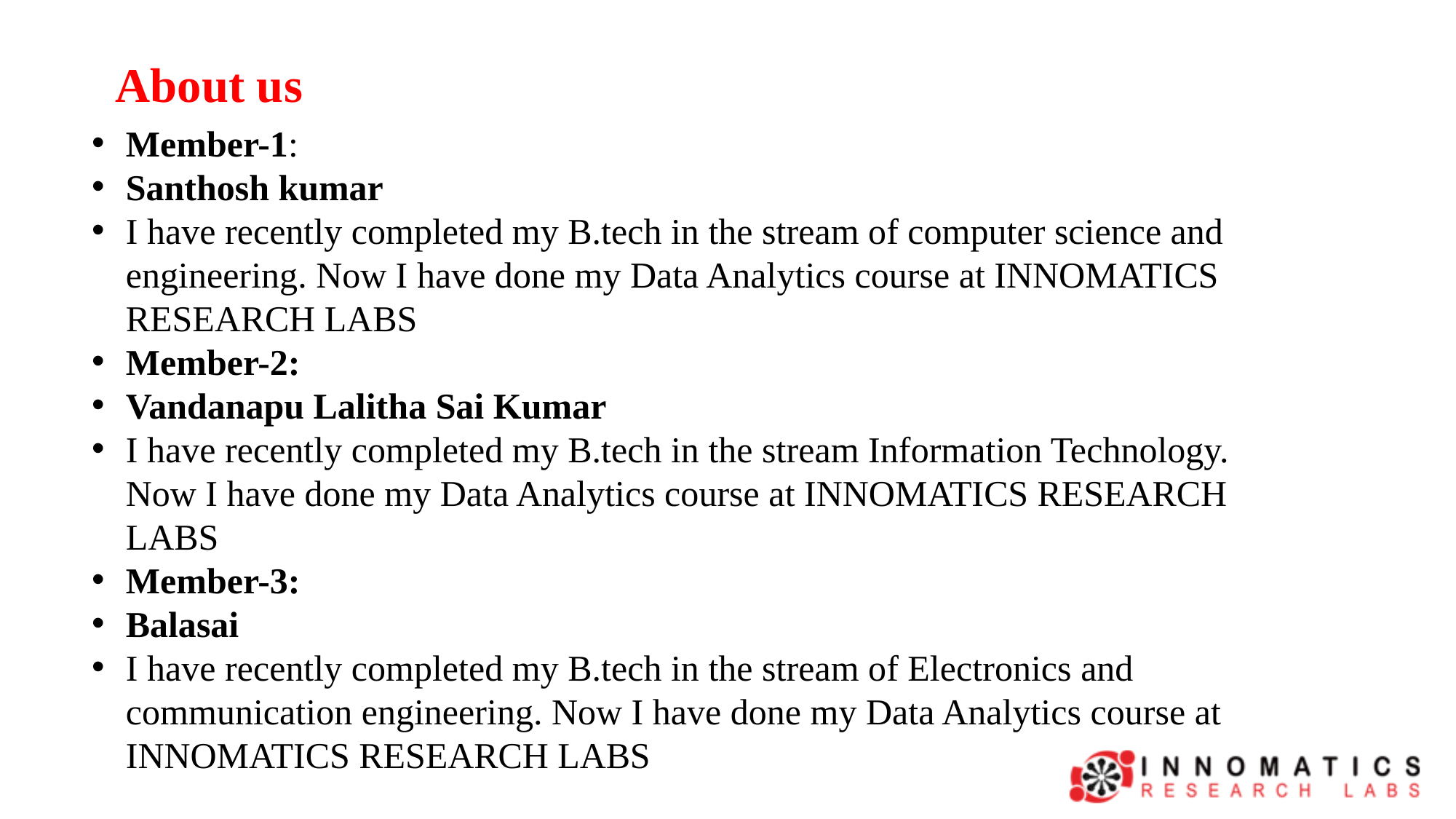

About us
Member-1:
Santhosh kumar
I have recently completed my B.tech in the stream of computer science and engineering. Now I have done my Data Analytics course at INNOMATICS RESEARCH LABS
Member-2:
Vandanapu Lalitha Sai Kumar
I have recently completed my B.tech in the stream Information Technology. Now I have done my Data Analytics course at INNOMATICS RESEARCH LABS
Member-3:
Balasai
I have recently completed my B.tech in the stream of Electronics and communication engineering. Now I have done my Data Analytics course at INNOMATICS RESEARCH LABS